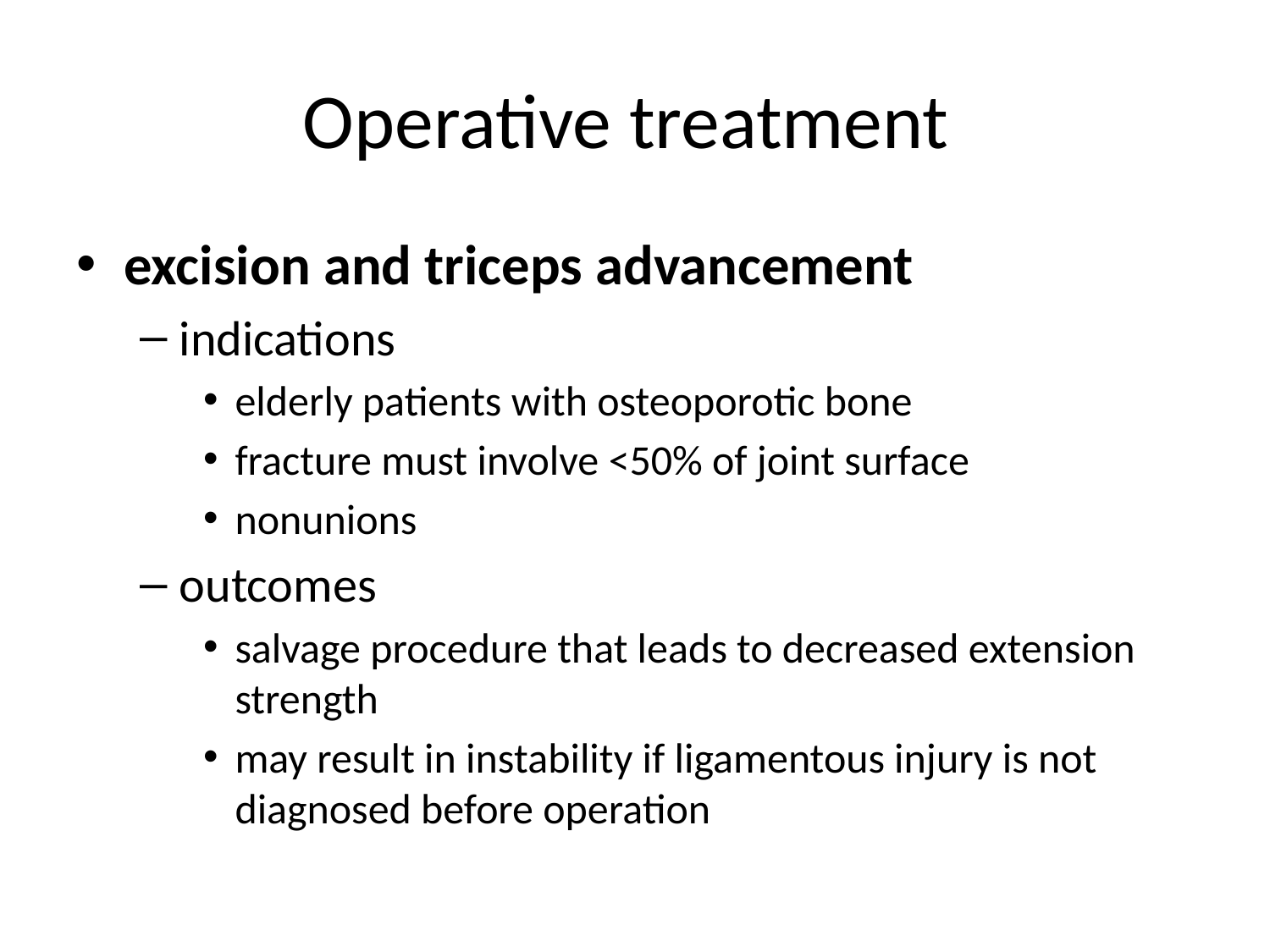

# Operative treatment
excision and triceps advancement
indications
elderly patients with osteoporotic bone
fracture must involve <50% of joint surface
nonunions
outcomes
salvage procedure that leads to decreased extension strength
may result in instability if ligamentous injury is not diagnosed before operation